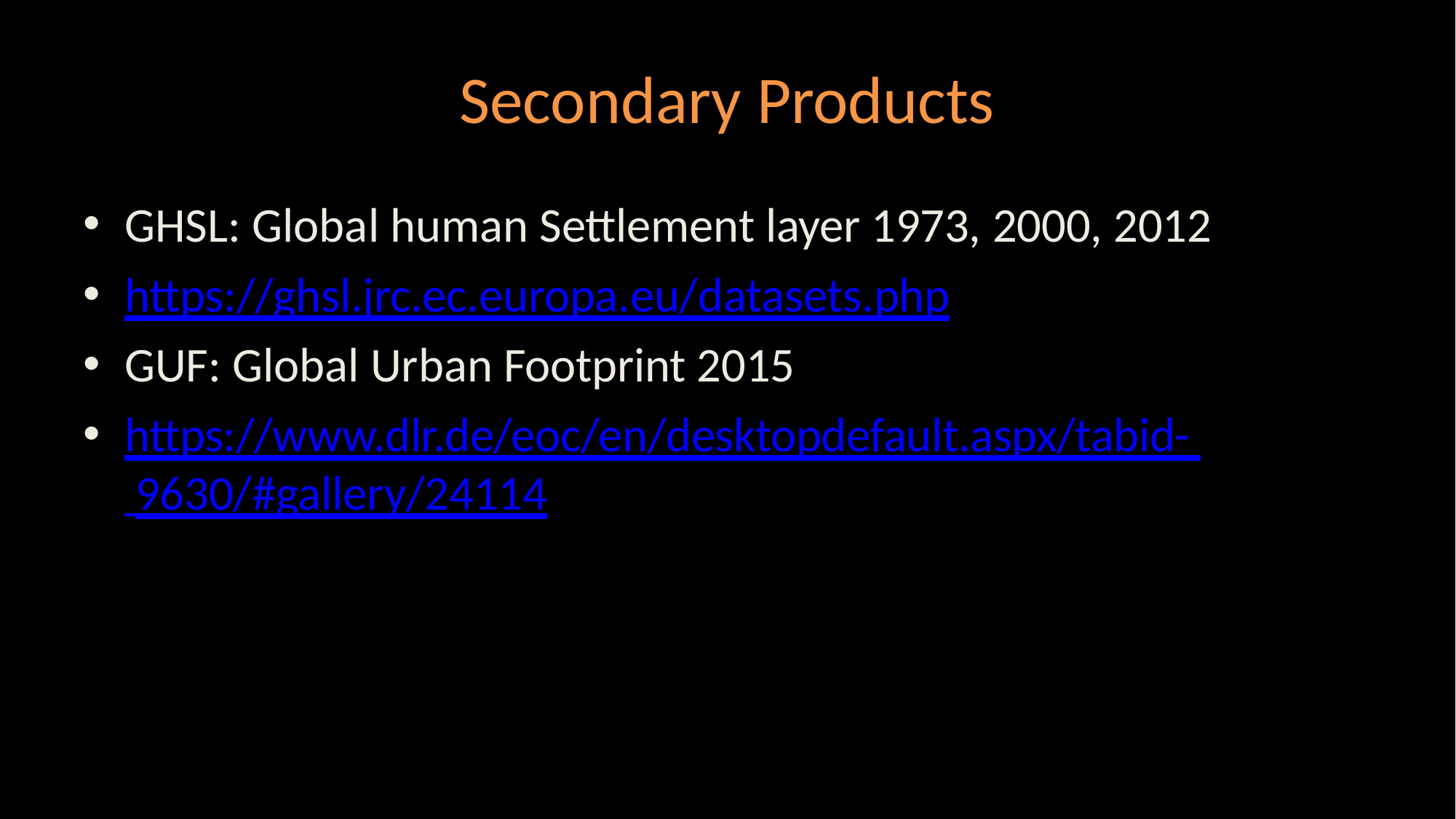

# Secondary Products
GHSL: Global human Settlement layer 1973, 2000, 2012
https://ghsl.jrc.ec.europa.eu/datasets.php
GUF: Global Urban Footprint 2015
https://www.dlr.de/eoc/en/desktopdefault.aspx/tabid-  9630/#gallery/24114